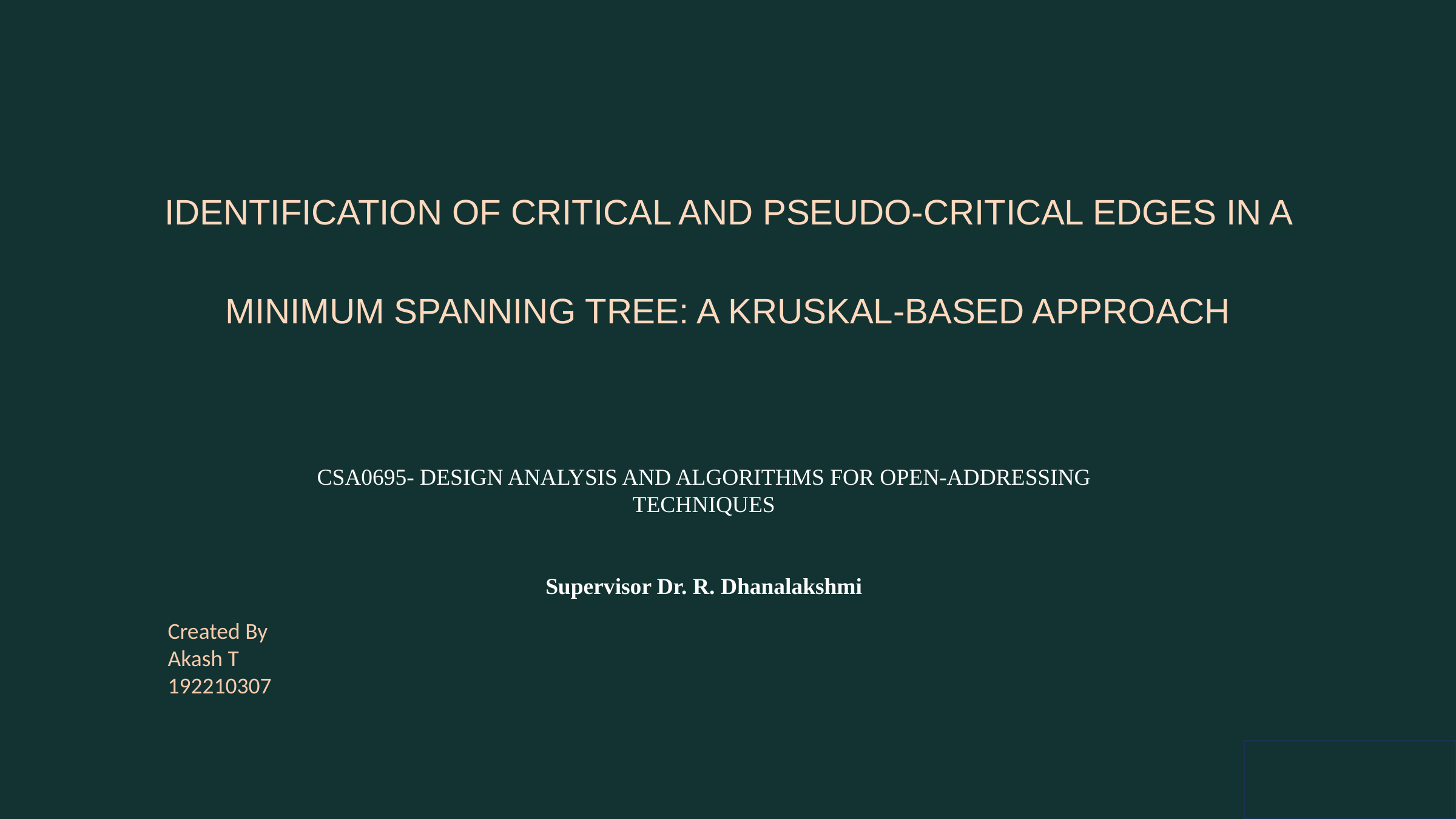

IDENTIFICATION OF CRITICAL AND PSEUDO-CRITICAL EDGES IN A MINIMUM SPANNING TREE: A KRUSKAL-BASED APPROACH
CSA0695- DESIGN ANALYSIS AND ALGORITHMS FOR OPEN-ADDRESSING TECHNIQUES

Supervisor Dr. R. Dhanalakshmi

Created By
Akash T
192210307